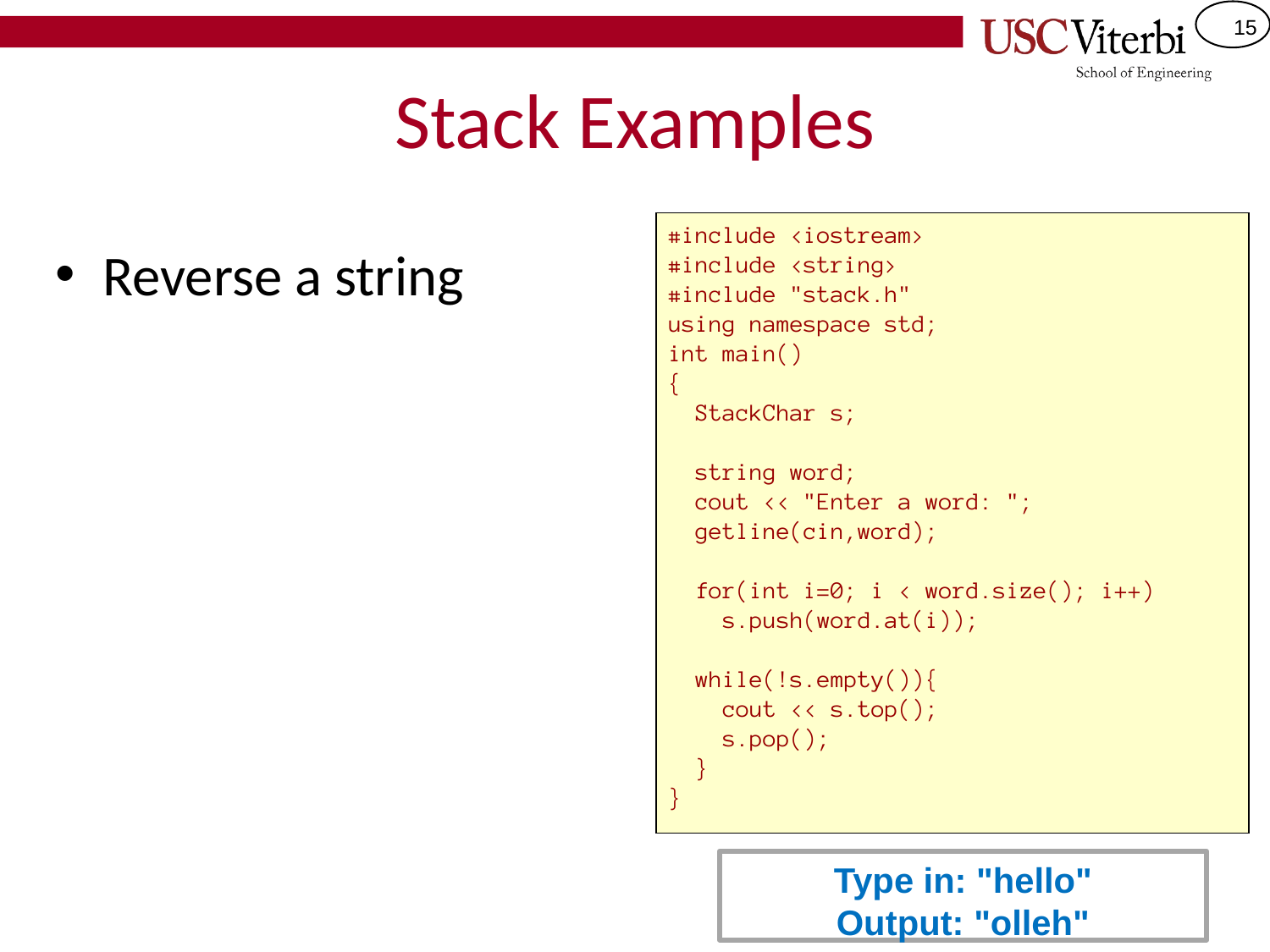

# Stack Examples
#include <iostream>
#include <string>
#include "stack.h"
using namespace std;
int main()
{
  StackChar s;

  string word;
  cout << "Enter a word: ";
  getline(cin,word);

  for(int i=0; i < word.size(); i++)
    s.push(word.at(i));

  while(!s.empty()){
    cout << s.top();
    s.pop();
  }
}
Reverse a string
Type in: "hello"
Output: "olleh"